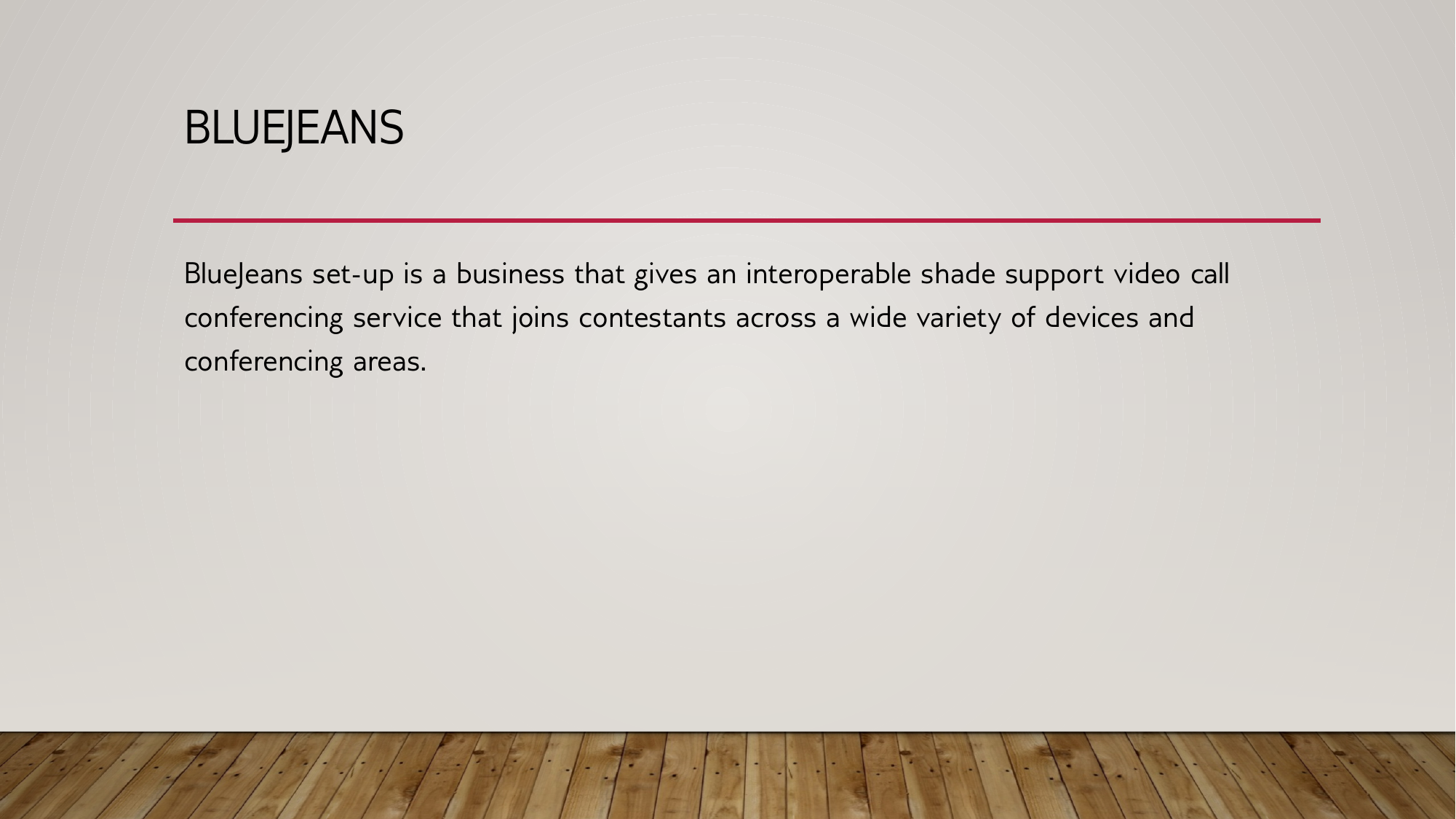

# BlueJeans
BlueJeans set-up is a business that gives an interoperable shade support video call conferencing service that joins contestants across a wide variety of devices and conferencing areas.